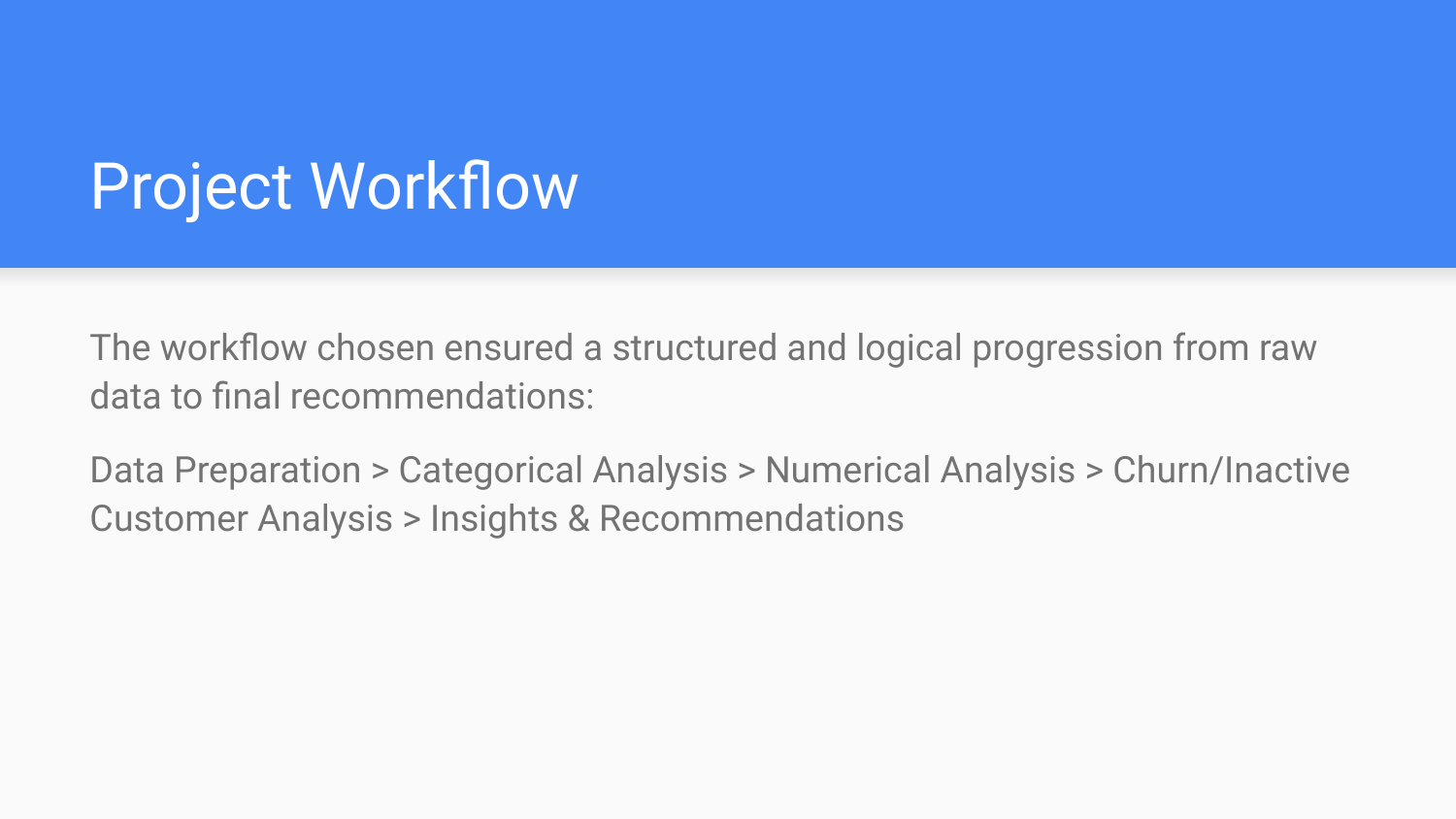

# Project Workflow
The workflow chosen ensured a structured and logical progression from raw data to final recommendations:
Data Preparation > Categorical Analysis > Numerical Analysis > Churn/Inactive Customer Analysis > Insights & Recommendations